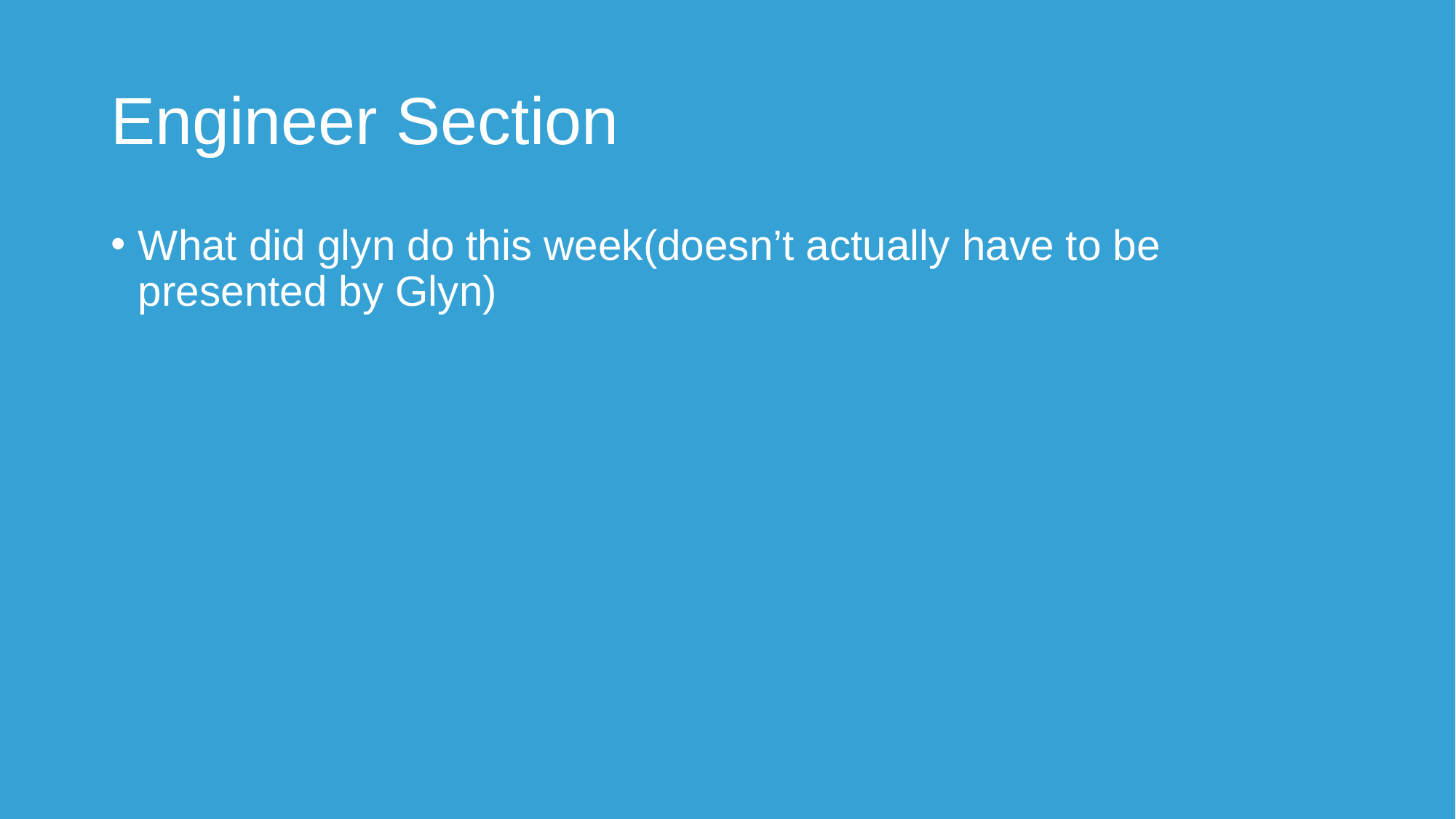

# Engineer Section
What did glyn do this week(doesn’t actually have to be presented by Glyn)